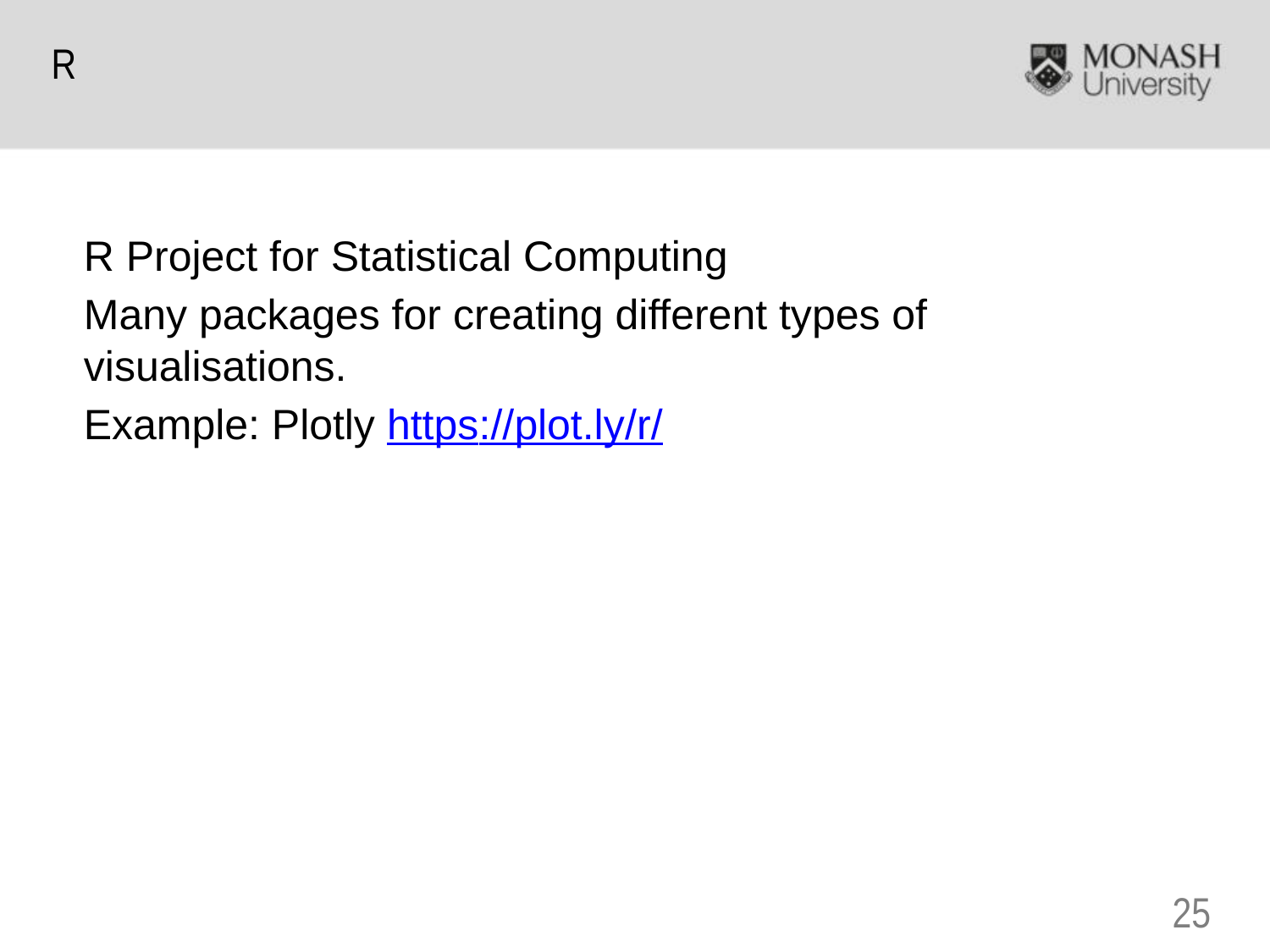

R
R Project for Statistical Computing
Many packages for creating different types of visualisations.
Example: Plotly https://plot.ly/r/